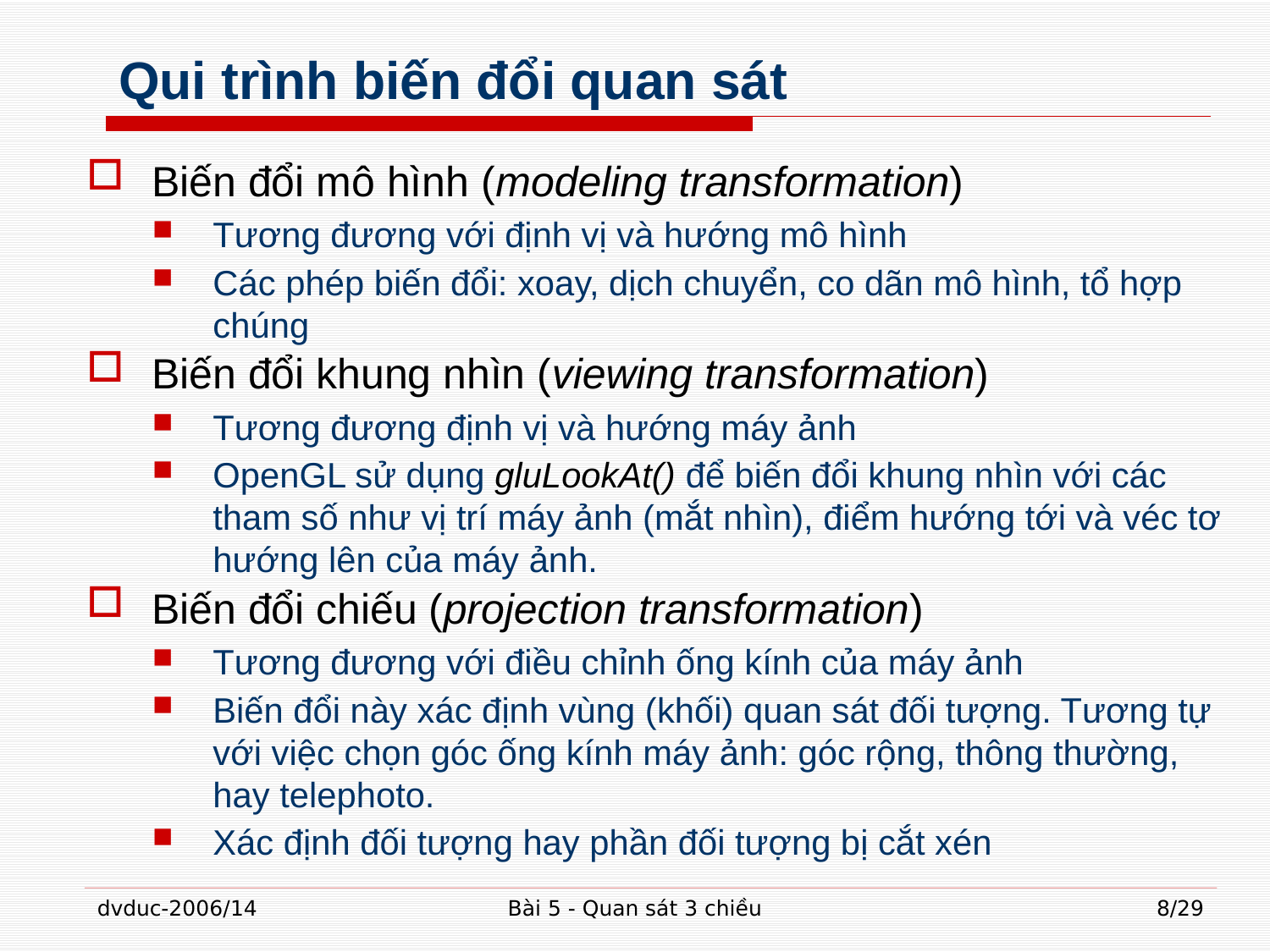

# Qui trình biến đổi quan sát
Biến đổi mô hình (modeling transformation)
Tương đương với định vị và hướng mô hình
Các phép biến đổi: xoay, dịch chuyển, co dãn mô hình, tổ hợp chúng
Biến đổi khung nhìn (viewing transformation)
Tương đương định vị và hướng máy ảnh
OpenGL sử dụng gluLookAt() để biến đổi khung nhìn với các tham số như vị trí máy ảnh (mắt nhìn), điểm hướng tới và véc tơ hướng lên của máy ảnh.
Biến đổi chiếu (projection transformation)
Tương đương với điều chỉnh ống kính của máy ảnh
Biến đổi này xác định vùng (khối) quan sát đối tượng. Tương tự với việc chọn góc ống kính máy ảnh: góc rộng, thông thường, hay telephoto.
Xác định đối tượng hay phần đối tượng bị cắt xén
dvduc-2006/14
Bài 5 - Quan sát 3 chiều
8/29